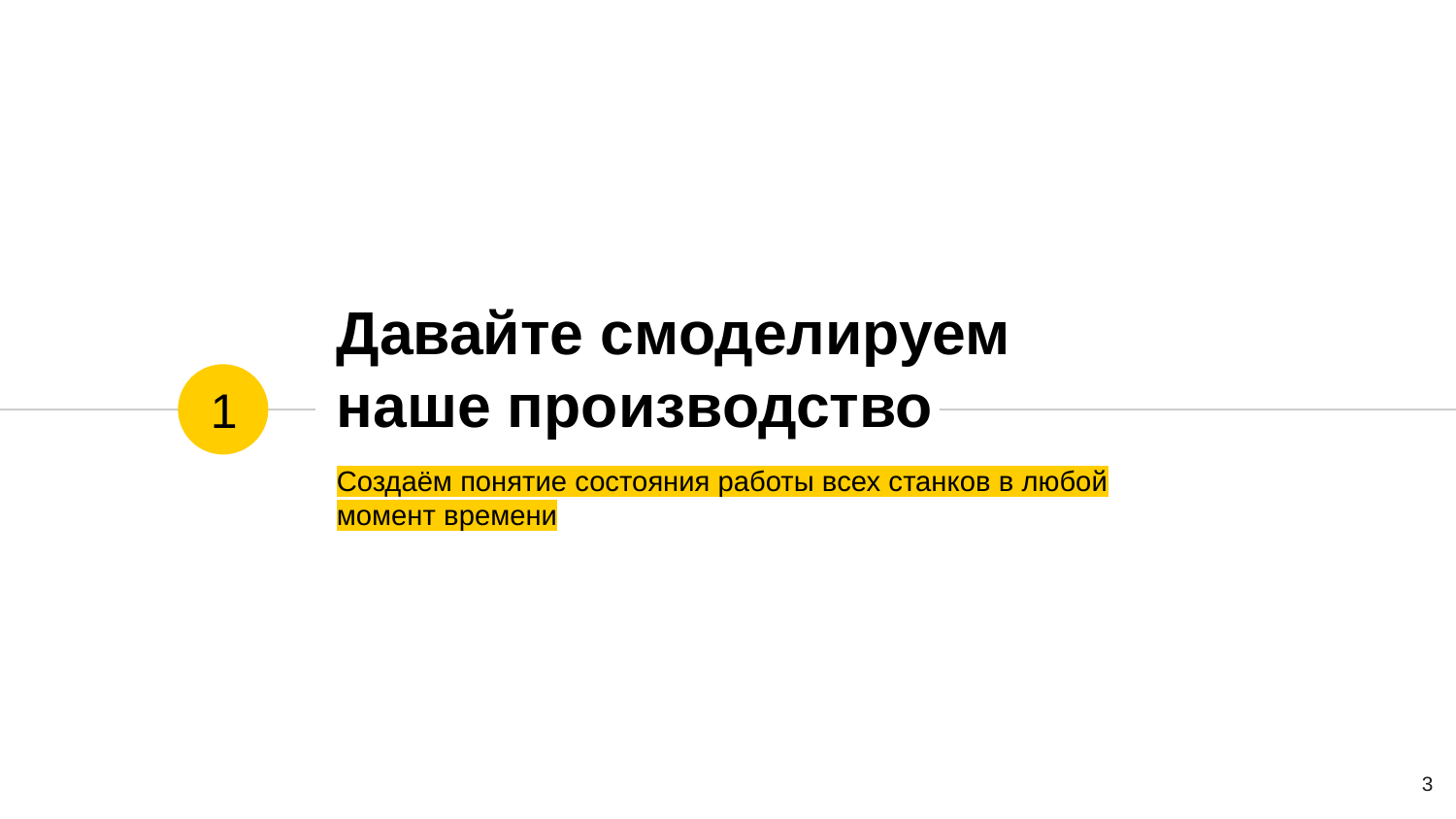

# Давайте смоделируем наше производство
1
Создаём понятие состояния работы всех станков в любой момент времени
3